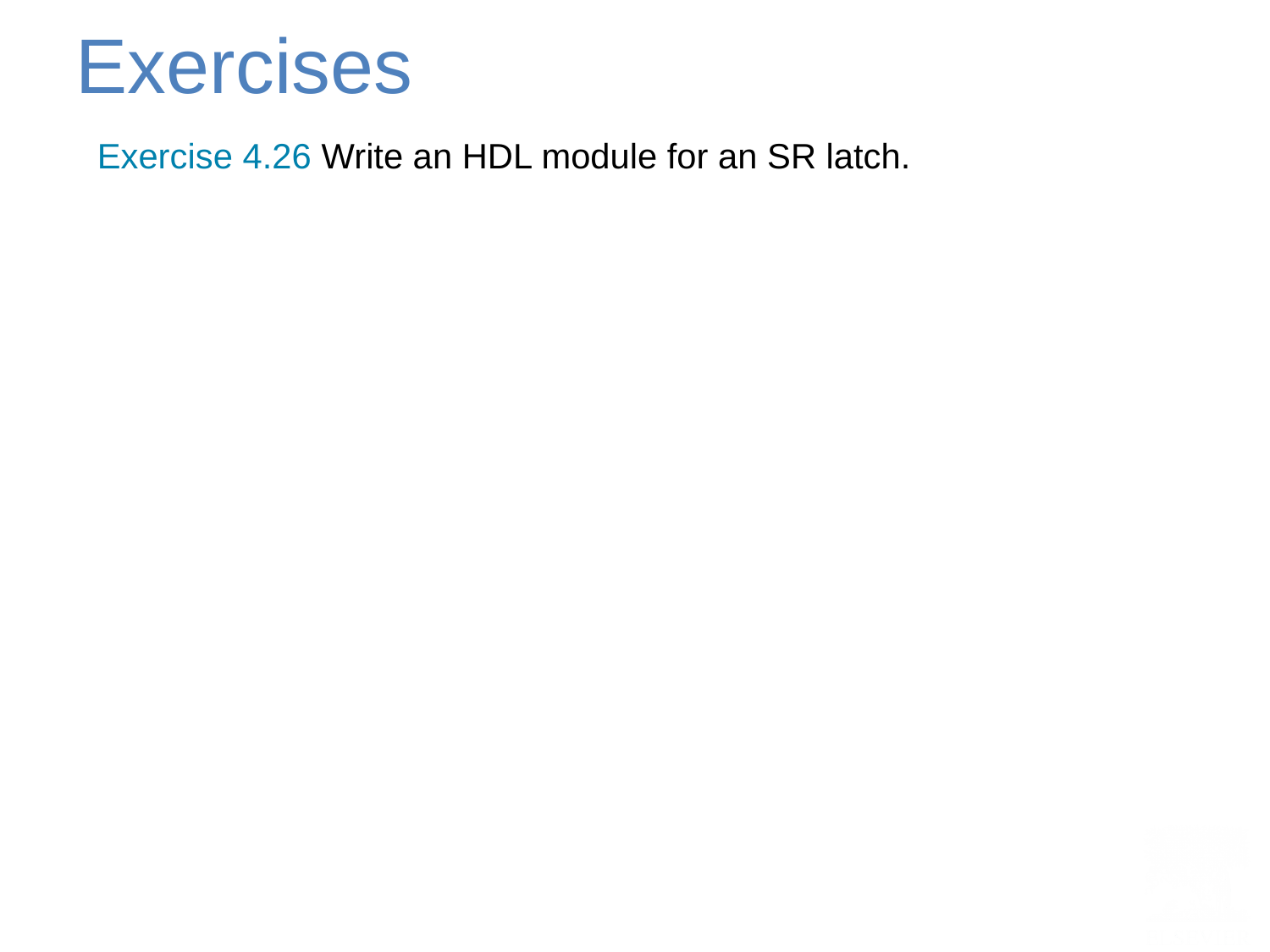

Exercises
Exercise 4.26 Write an HDL module for an SR latch.